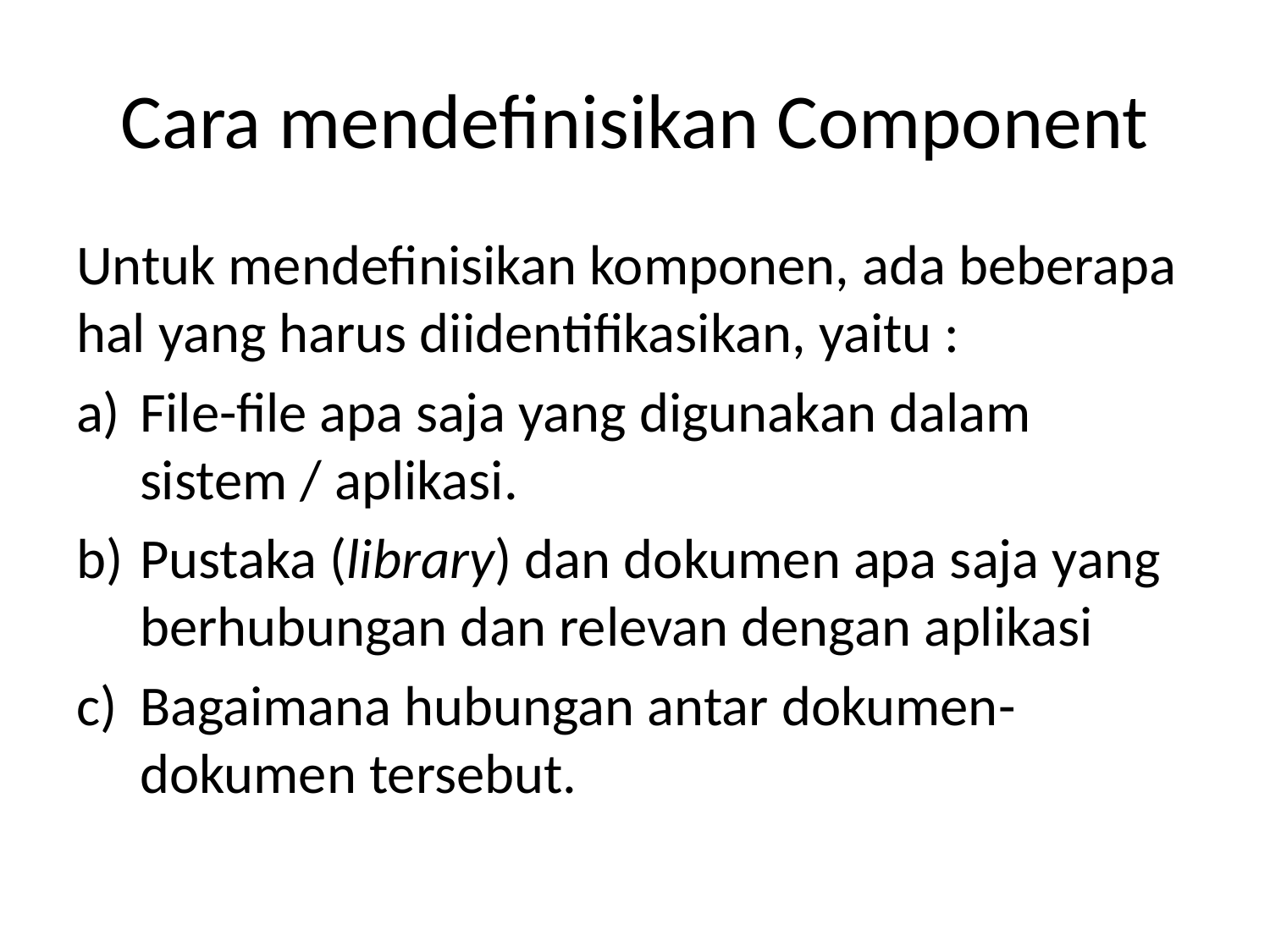

# Cara mendefinisikan Component
Untuk mendefinisikan komponen, ada beberapa hal yang harus diidentifikasikan, yaitu :
File-file apa saja yang digunakan dalam  sistem / aplikasi.
Pustaka (library) dan dokumen apa saja yang berhubungan dan relevan dengan aplikasi
Bagaimana hubungan antar dokumen-dokumen tersebut.